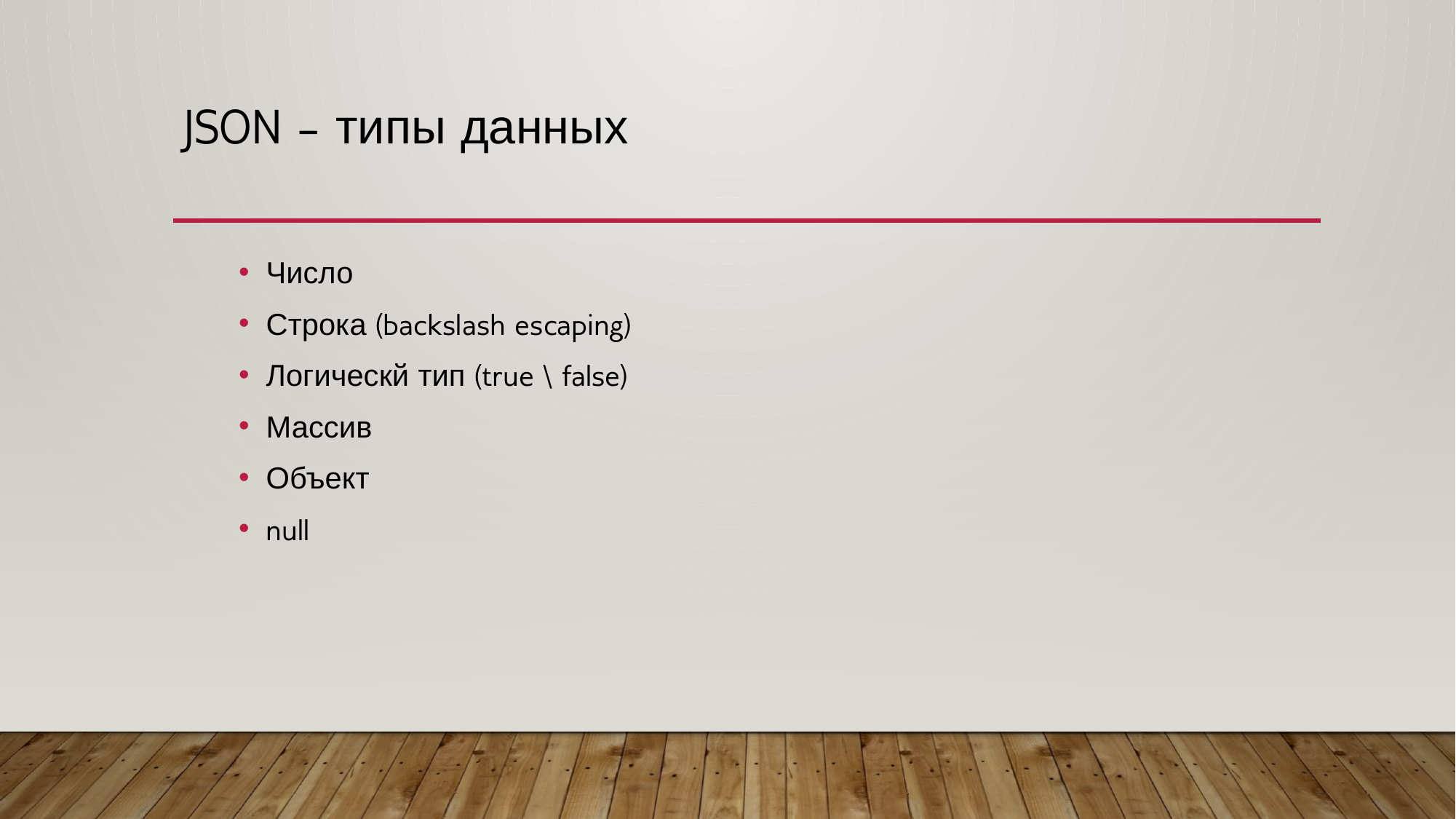

# JSON – типы данных
Число
Строка (backslash escaping)
Логическй тип (true \ false)
Массив
Объект
null